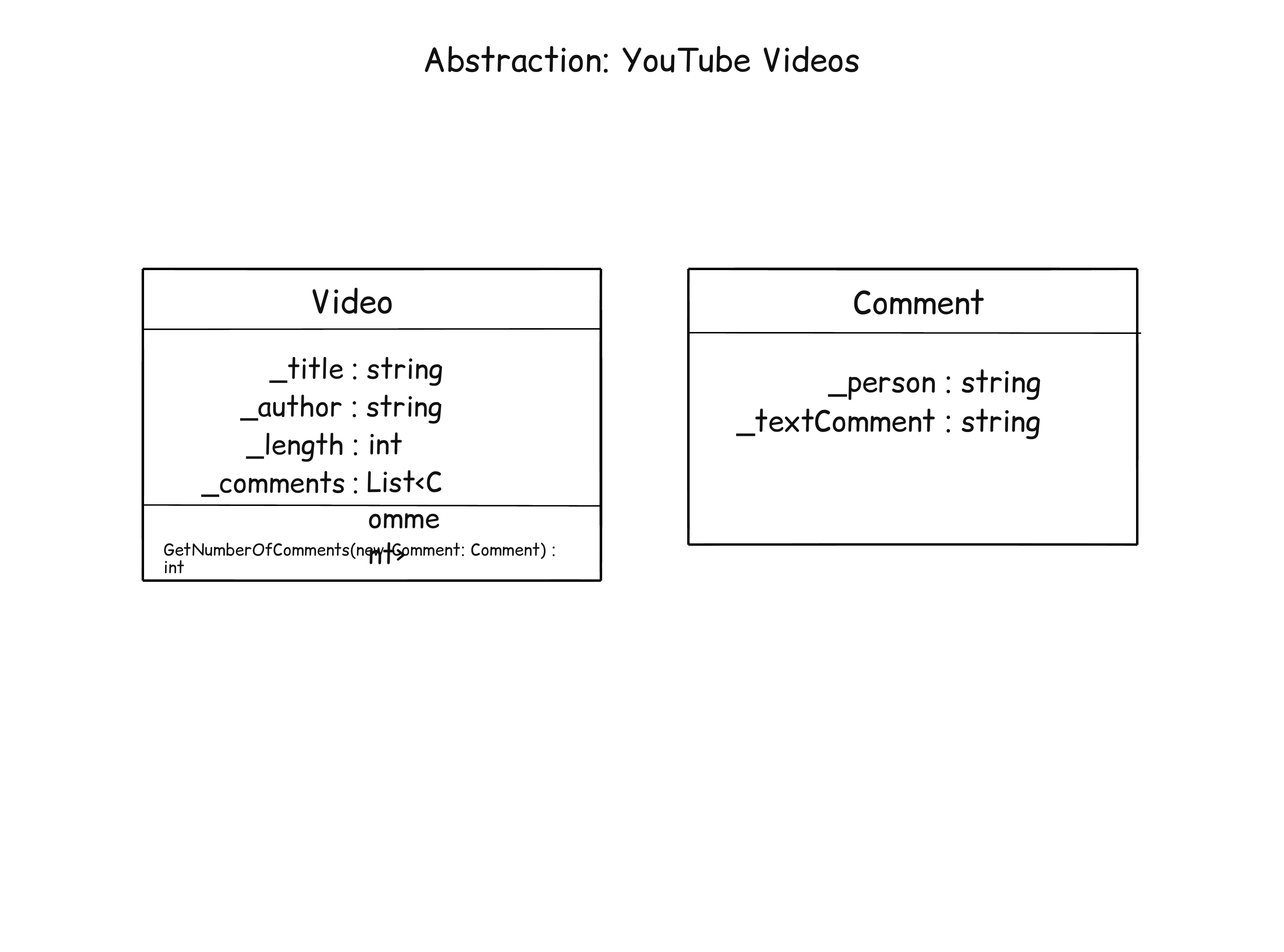

Abstraction:
YouTube
Videos

Video
Comment

_title
_author
_length
_comments
:
:
:
:
string
string int
List<Comment>
_person : string
_textComment : string

GetNumberOfComments(new Comment: Comment) : int